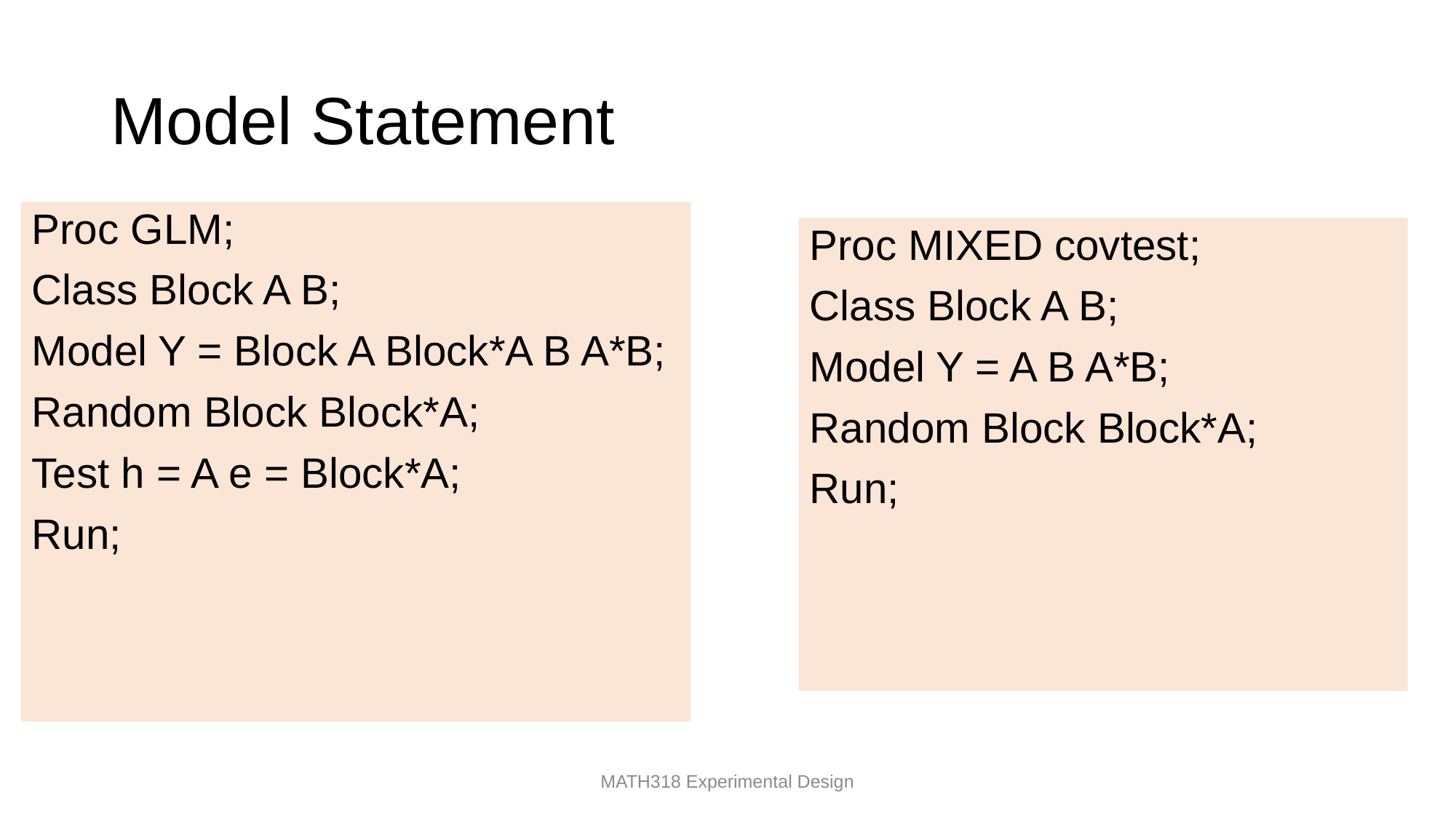

# Model Statement
Proc GLM;
Class Block A B;
Model Y = Block A Block*A B A*B;
Random Block Block*A;
Test h = A e = Block*A;
Run;
Proc MIXED covtest;
Class Block A B;
Model Y = A B A*B;
Random Block Block*A;
Run;
MATH318 Experimental Design